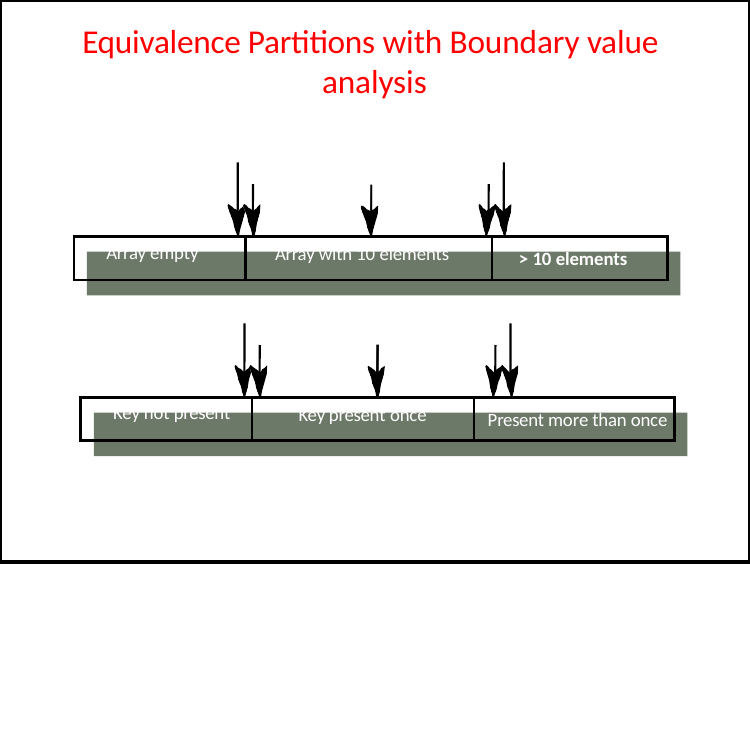

# Equivalence Partitions with Boundary value  analysis

| Array empty | Array with 10 elements | > 10 elements |
| --- | --- | --- |

| Key not present | Key present once | Present more than once |
| --- | --- | --- |